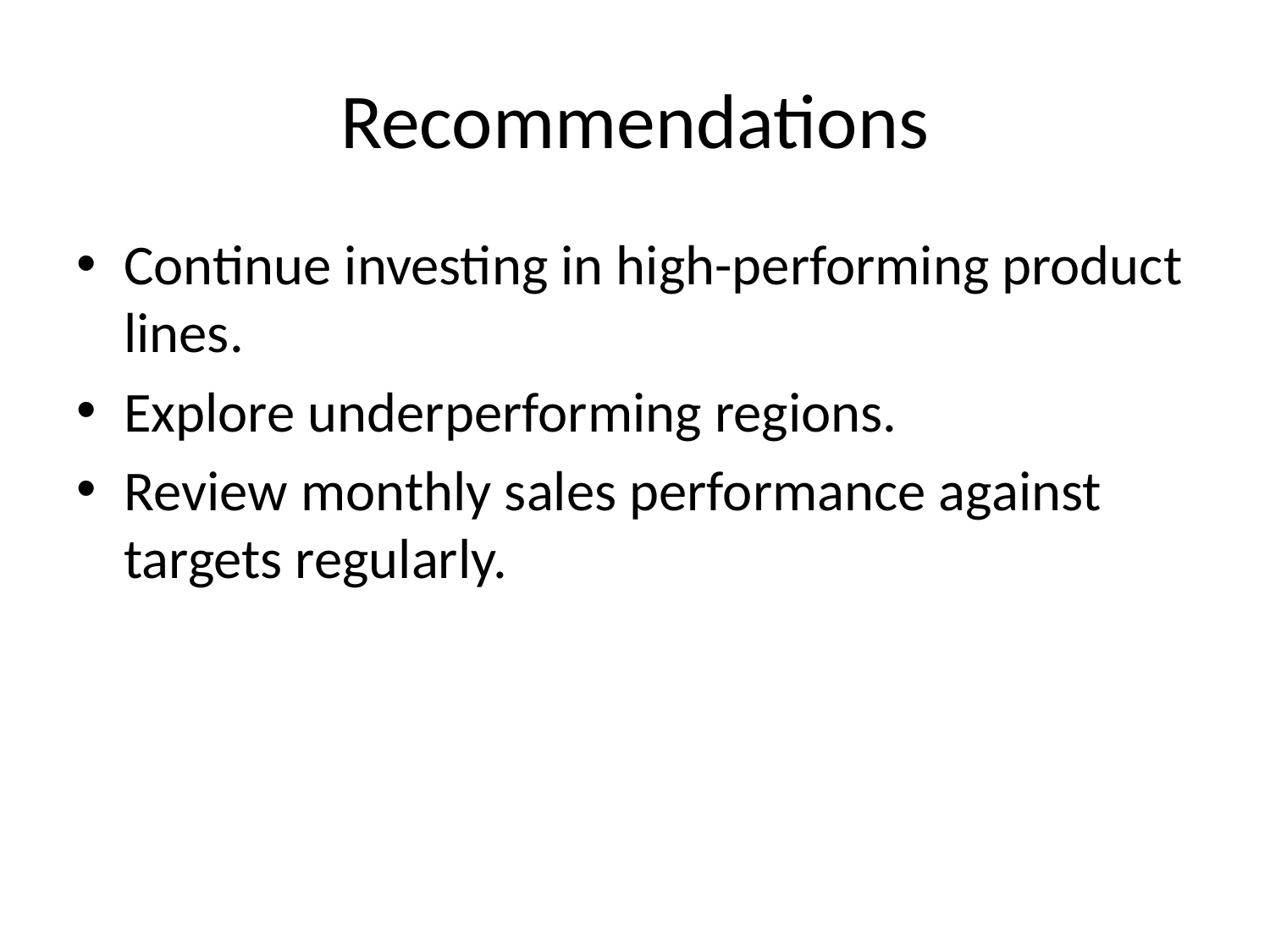

# Recommendations
Continue investing in high-performing product lines.
Explore underperforming regions.
Review monthly sales performance against targets regularly.